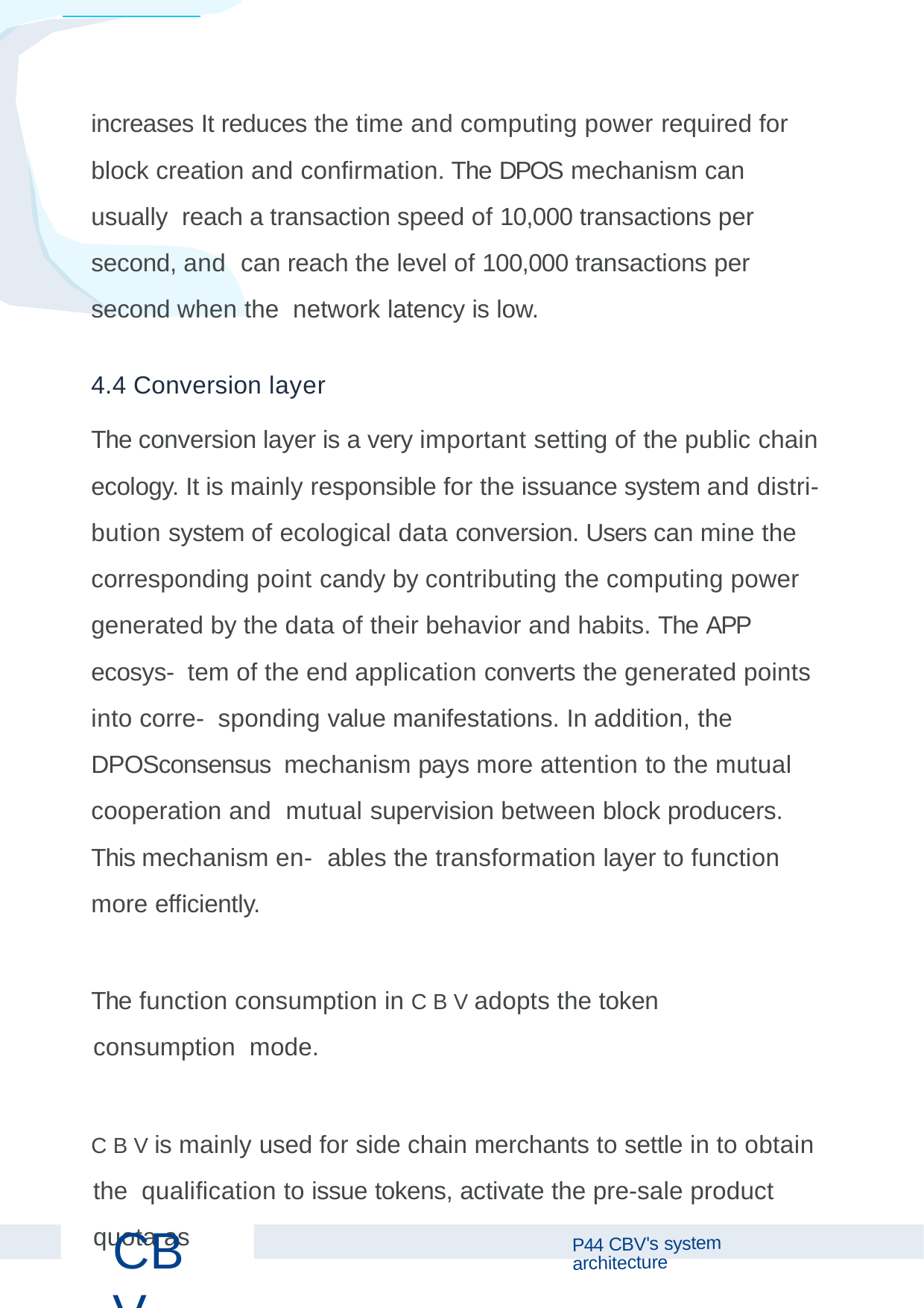

increases It reduces the time and computing power required for  block creation and conﬁrmation. The DPOS mechanism can usually  reach a transaction speed of 10,000 transactions per second, and  can reach the level of 100,000 transactions per second when the  network latency is low.

4.4 Conversion layer
The conversion layer is a very important setting of the public chain  ecology. It is mainly responsible for the issuance system and distri-  bution system of ecological data conversion. Users can mine the  corresponding point candy by contributing the computing power  generated by the data of their behavior and habits. The APP ecosys-  tem of the end application converts the generated points into corre-  sponding value manifestations. In addition, the DPOSconsensus  mechanism pays more attention to the mutual cooperation and  mutual supervision between block producers. This mechanism en-  ables the transformation layer to function more eﬃciently.

The function consumption in C B V adopts the token consumption  mode.

C B V is mainly used for side chain merchants to settle in to obtain the  qualiﬁcation to issue tokens, activate the pre-sale product quota as

CBV

P44 CBV's system architecture